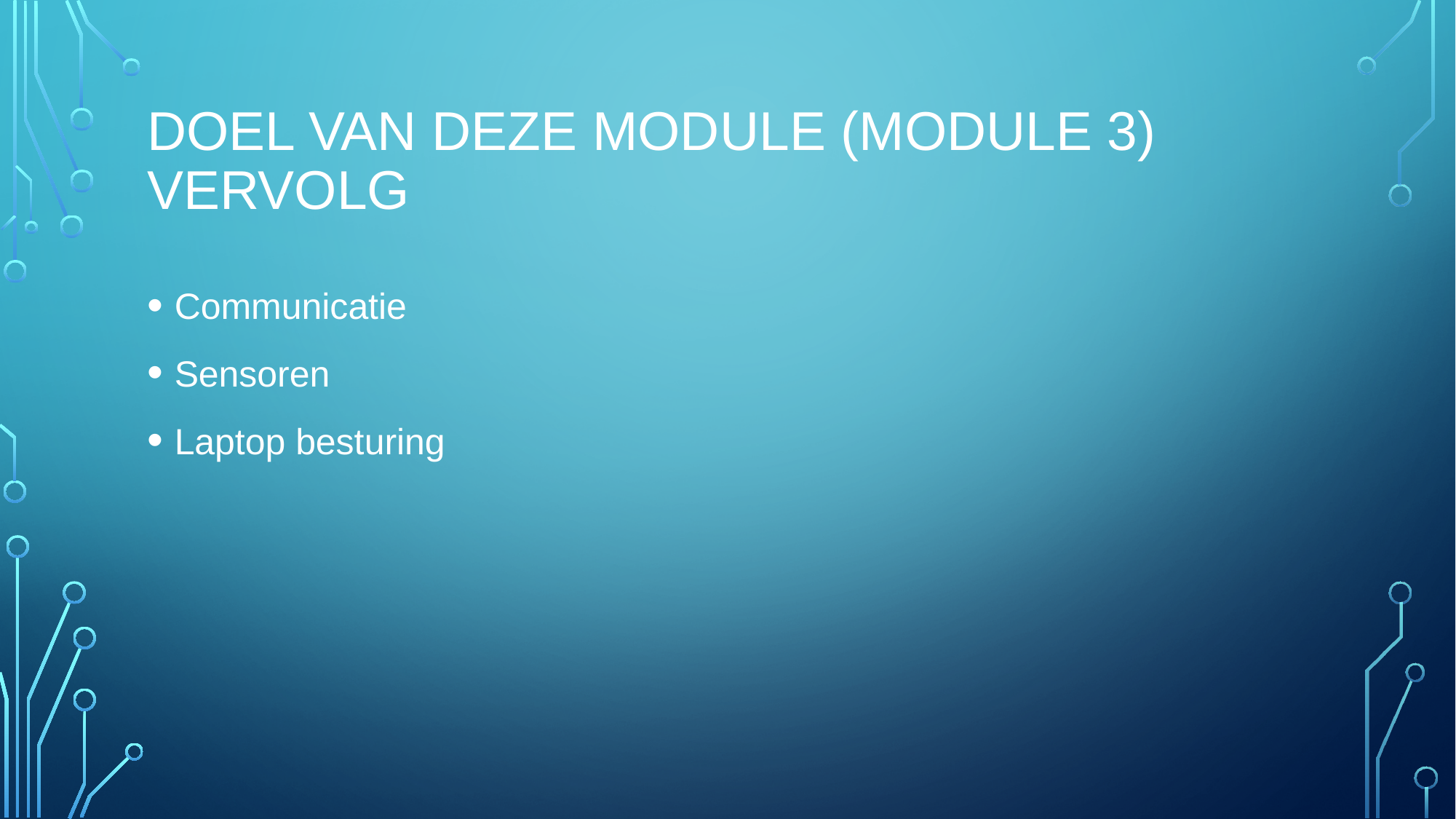

# Doel van deze module (Module 3) vervolg
Communicatie
Sensoren
Laptop besturing